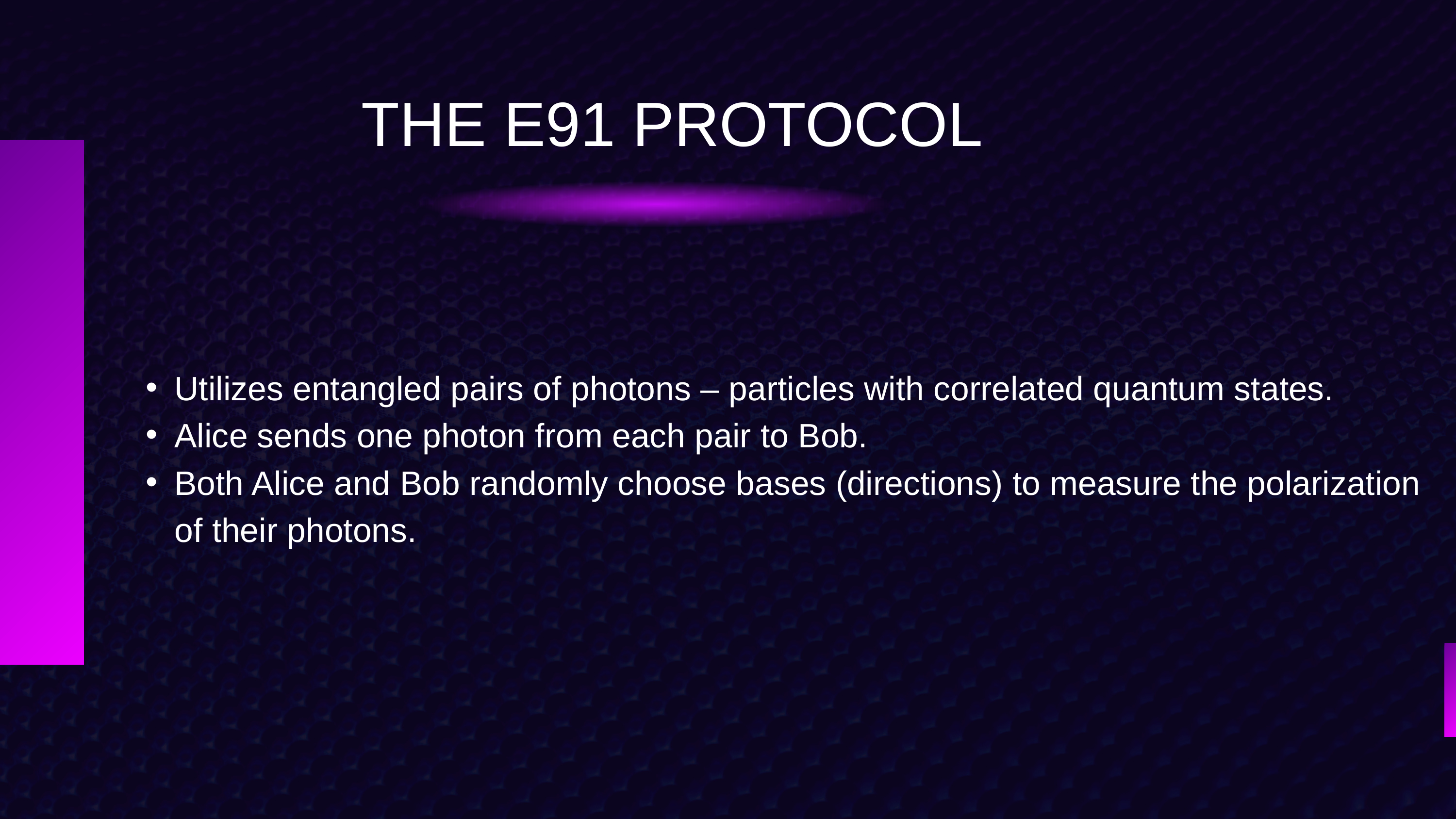

THE E91 PROTOCOL

Utilizes entangled pairs of photons – particles with correlated quantum states.
Alice sends one photon from each pair to Bob.
Both Alice and Bob randomly choose bases (directions) to measure the polarization of their photons.